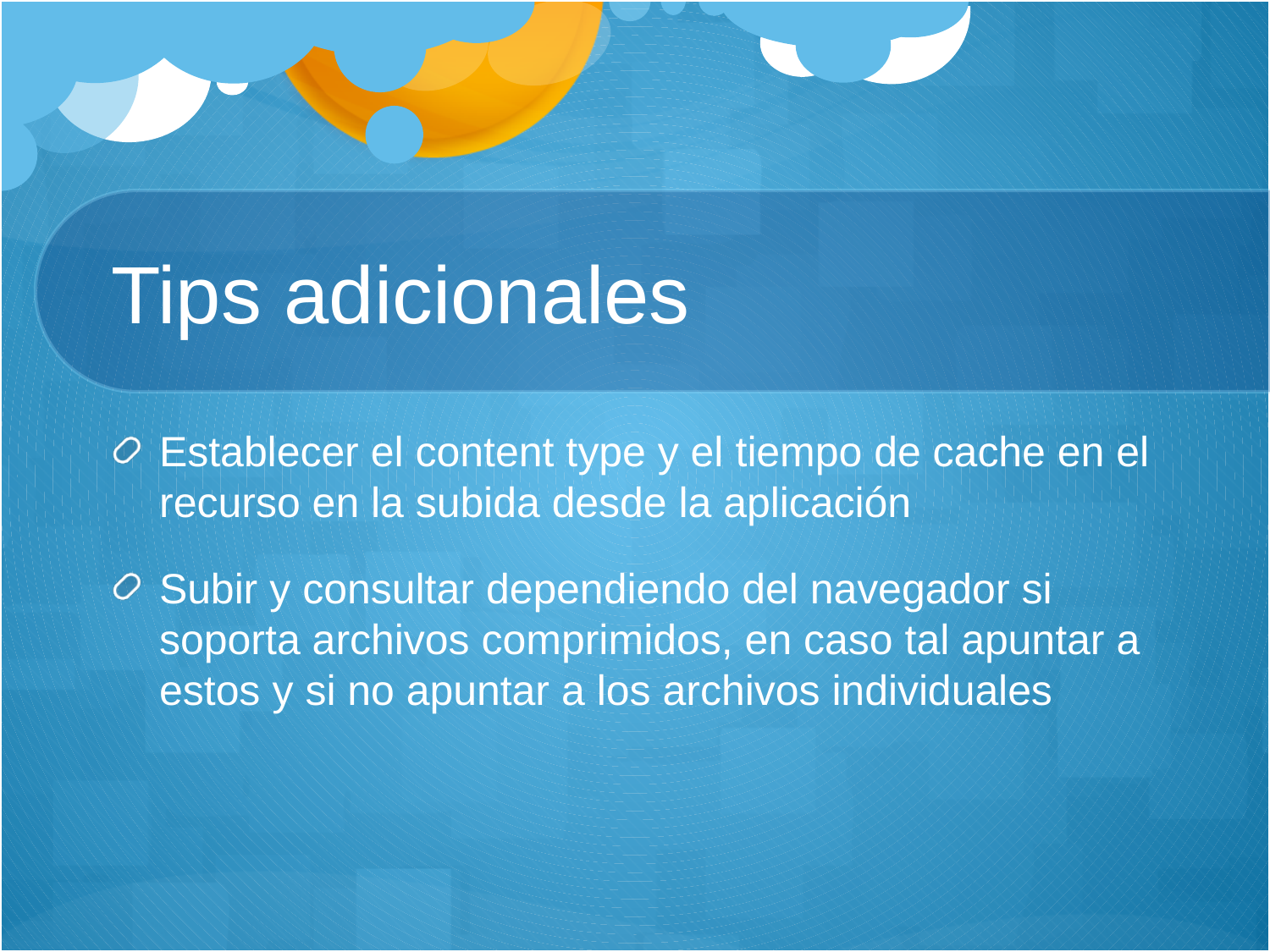

# Tips adicionales
Establecer el content type y el tiempo de cache en el recurso en la subida desde la aplicación
Subir y consultar dependiendo del navegador si soporta archivos comprimidos, en caso tal apuntar a estos y si no apuntar a los archivos individuales